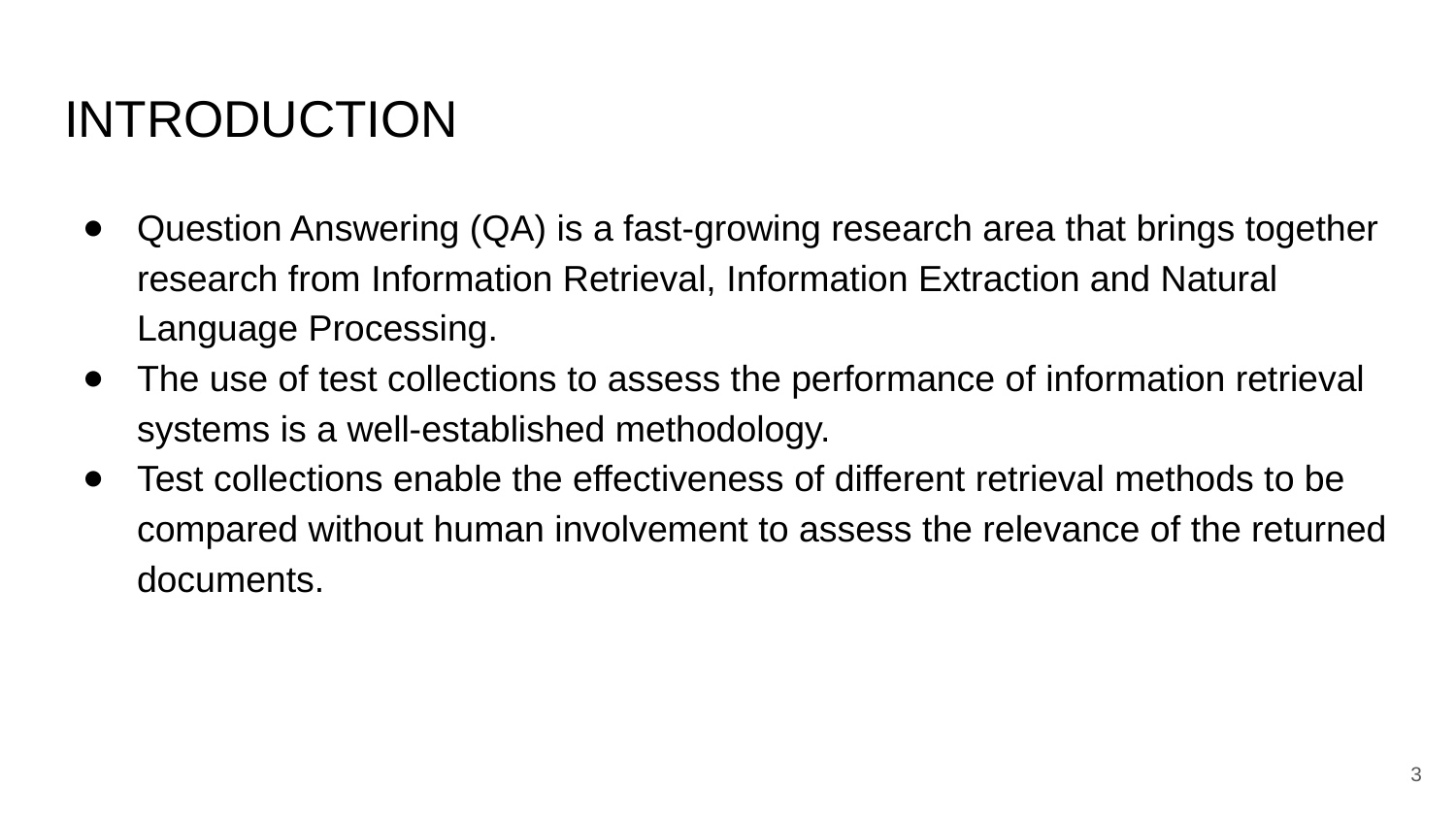

# INTRODUCTION
Question Answering (QA) is a fast-growing research area that brings together research from Information Retrieval, Information Extraction and Natural Language Processing.
The use of test collections to assess the performance of information retrieval systems is a well-established methodology.
Test collections enable the effectiveness of different retrieval methods to be compared without human involvement to assess the relevance of the returned documents.

3